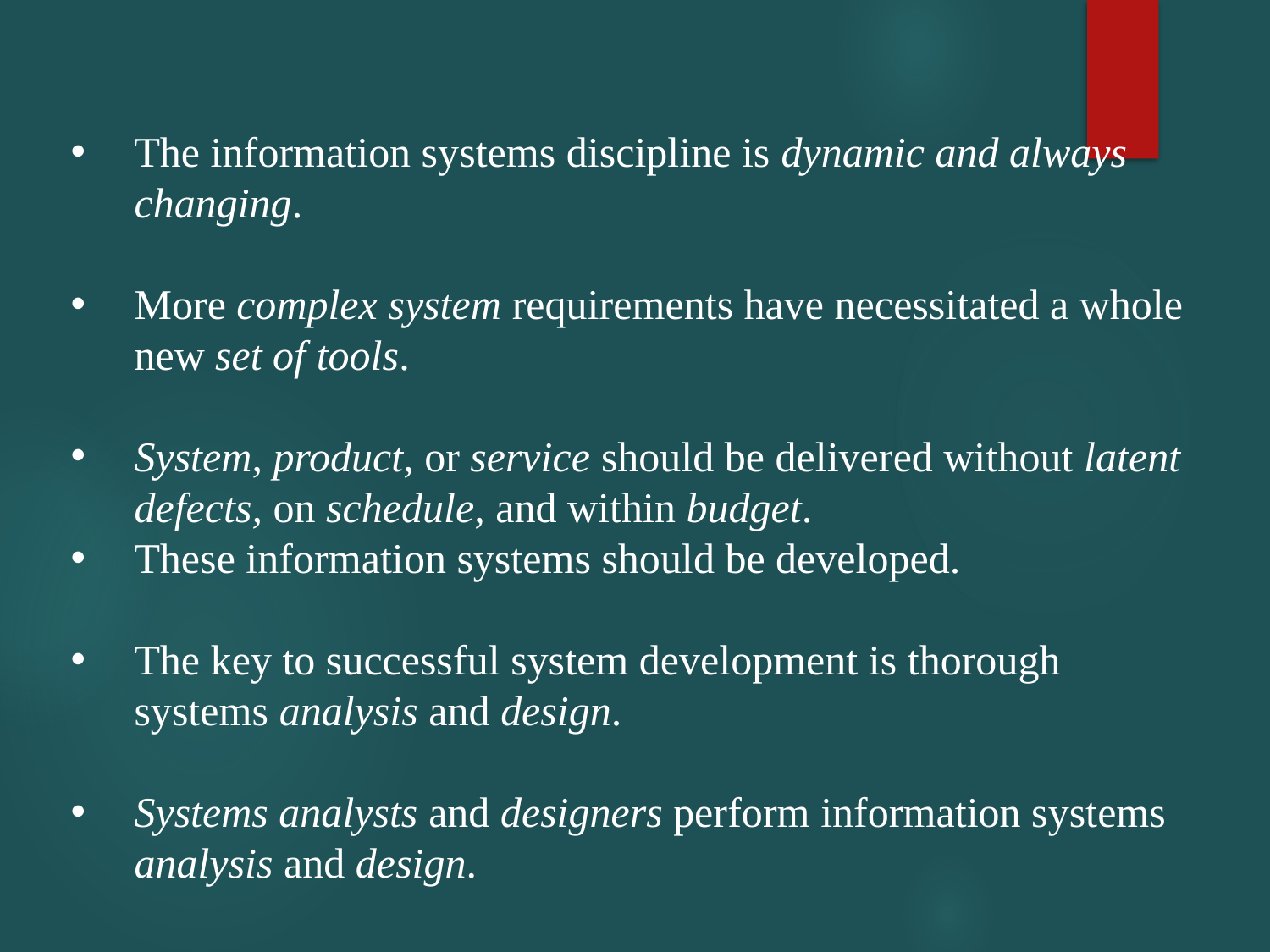

The information systems discipline is dynamic and always changing.

More complex system requirements have necessitated a whole new set of tools.

System, product, or service should be delivered without latent defects, on schedule, and within budget.
These information systems should be developed.

The key to successful system development is thorough systems analysis and design.

Systems analysts and designers perform information systems analysis and design.